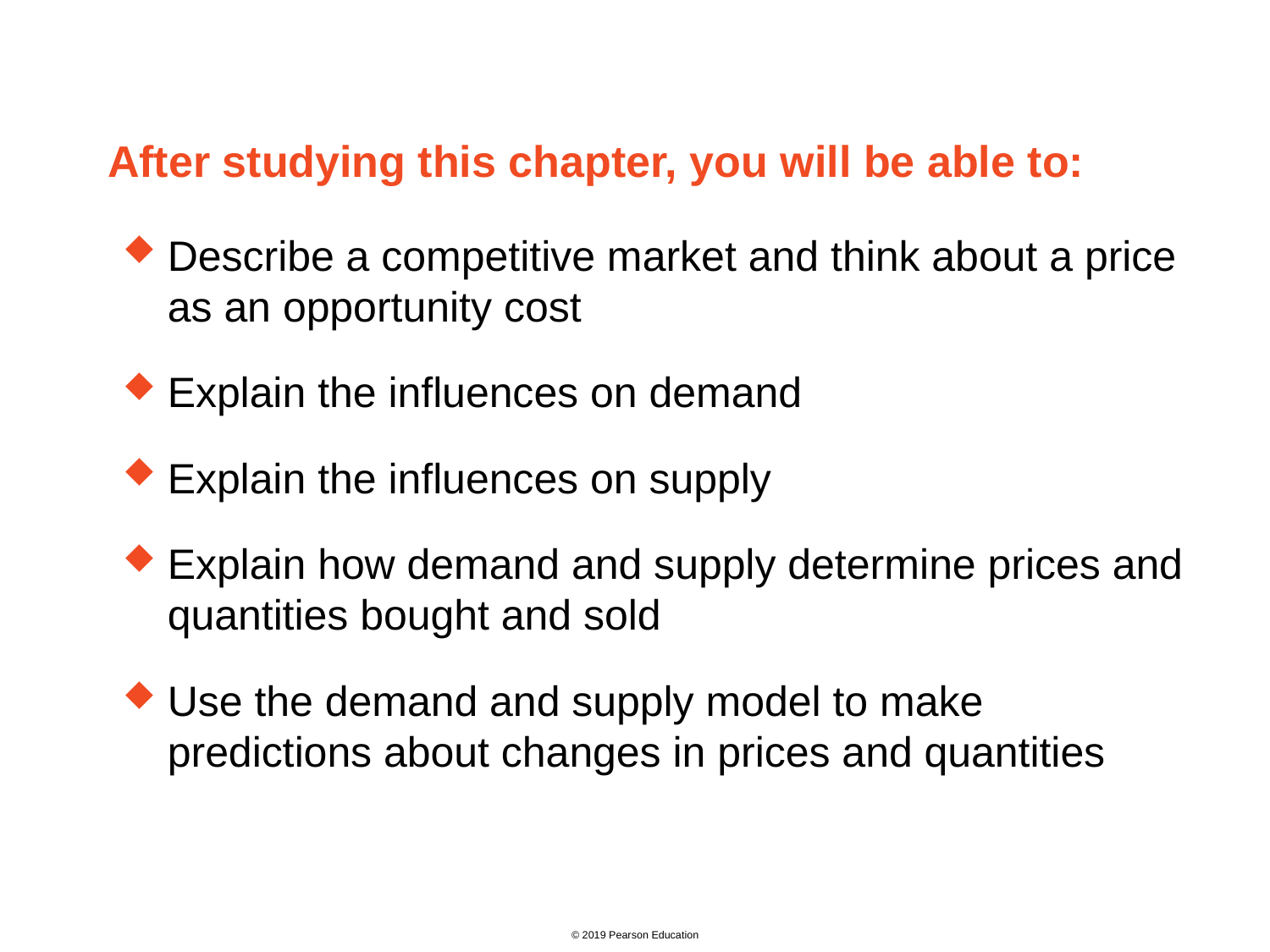

After studying this chapter, you will be able to:
Describe a competitive market and think about a price as an opportunity cost
Explain the influences on demand
Explain the influences on supply
Explain how demand and supply determine prices and quantities bought and sold
Use the demand and supply model to make predictions about changes in prices and quantities